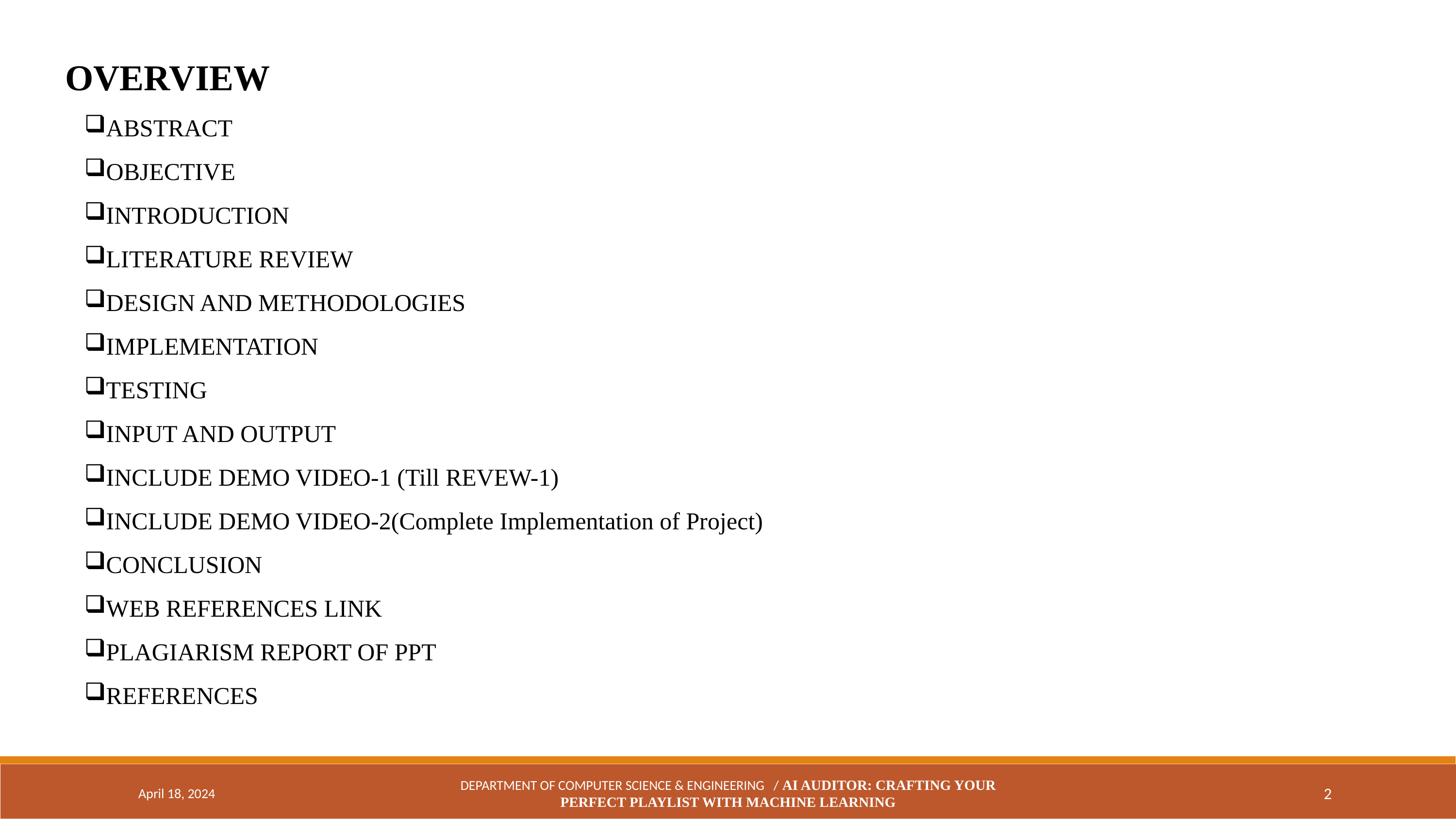

OVERVIEW
ABSTRACT
OBJECTIVE
INTRODUCTION
LITERATURE REVIEW
DESIGN AND METHODOLOGIES
IMPLEMENTATION
TESTING
INPUT AND OUTPUT
INCLUDE DEMO VIDEO-1 (Till REVEW-1)
INCLUDE DEMO VIDEO-2(Complete Implementation of Project)
CONCLUSION
WEB REFERENCES LINK
PLAGIARISM REPORT OF PPT
REFERENCES
April 18, 2024
DEPARTMENT OF COMPUTER SCIENCE & ENGINEERING   / AI AUDITOR: CRAFTING YOUR PERFECT PLAYLIST WITH MACHINE LEARNING
2